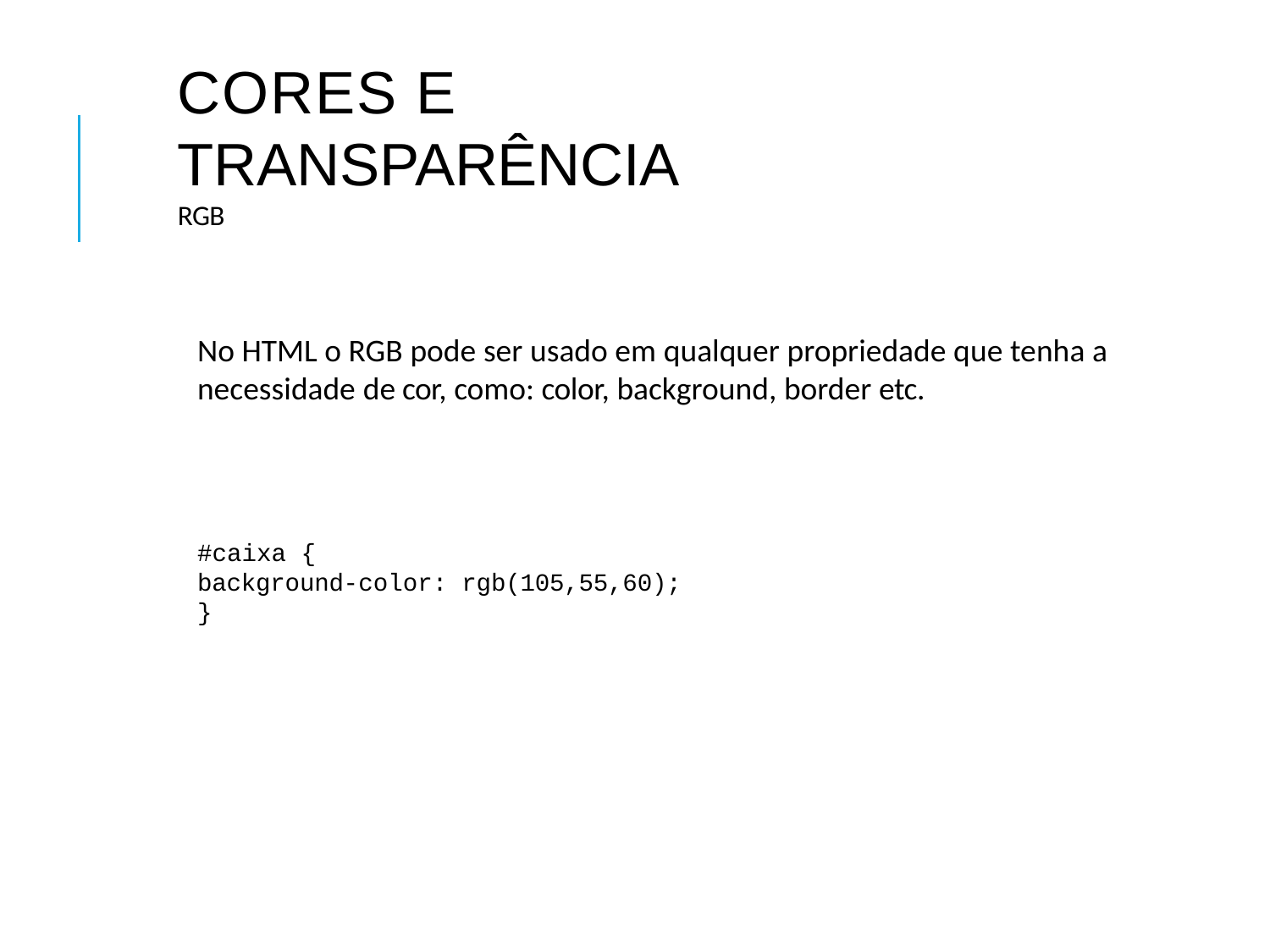

# Cores e transparência
RGB
No HTML o RGB pode ser usado em qualquer propriedade que tenha a
necessidade de cor, como: color, background, border etc.
#caixa {
background-color: rgb(105,55,60);
}